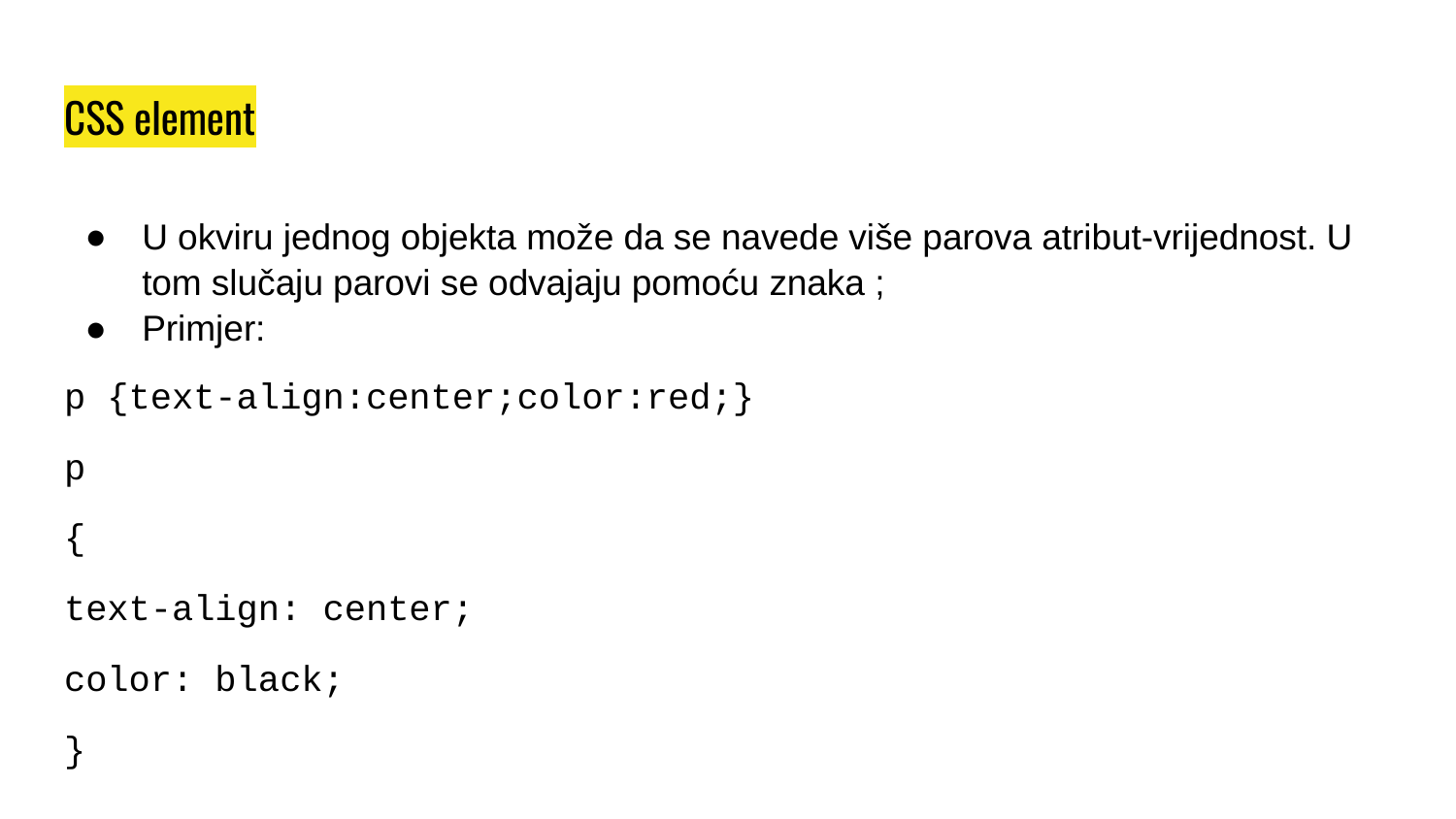

# CSS element
U okviru jednog objekta može da se navede više parova atribut-vrijednost. U tom slučaju parovi se odvajaju pomoću znaka ;
Primjer:
p {text-align:center;color:red;}
p
{
text-align: center;
color: black;
}